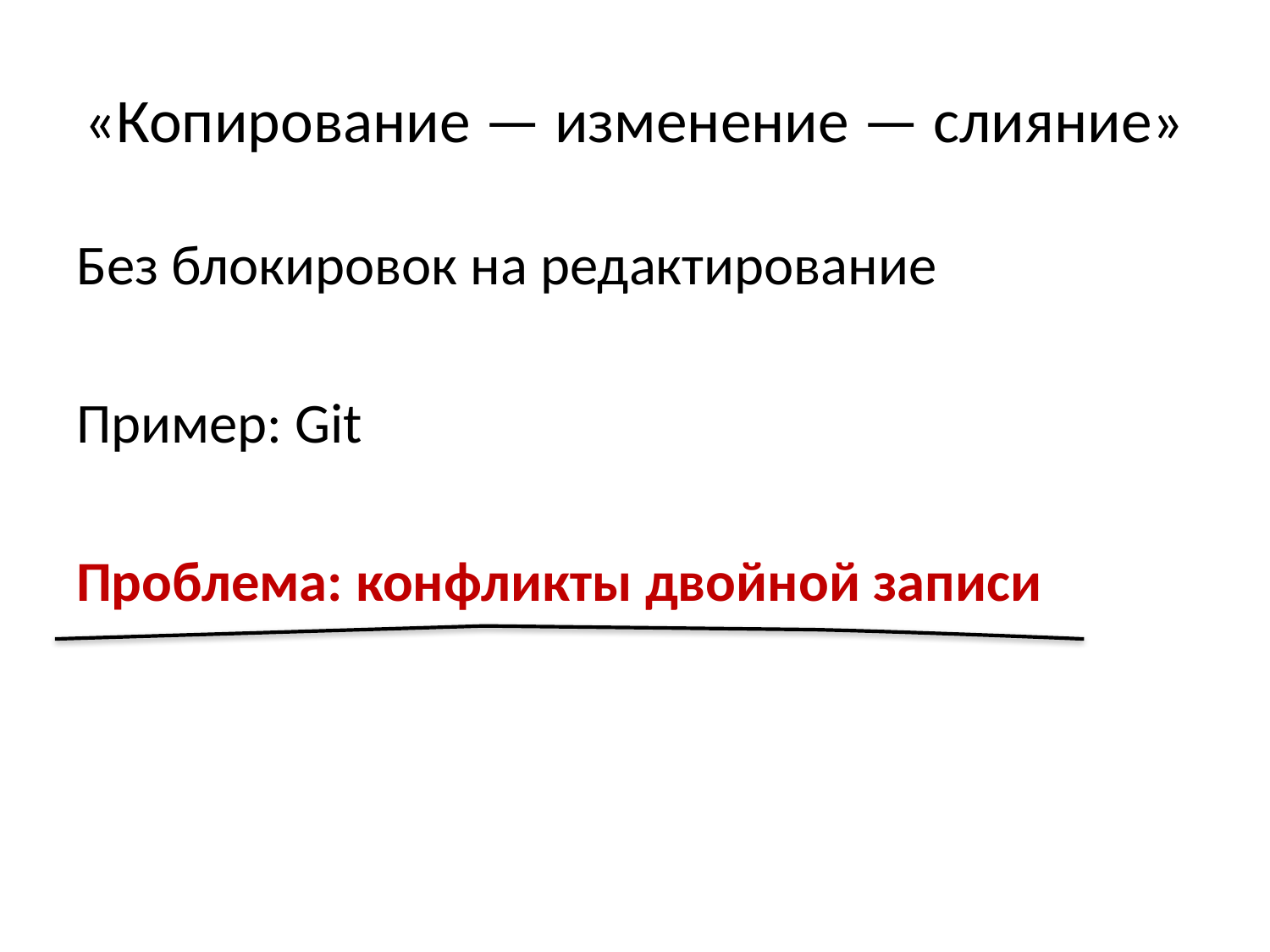

# «Копирование — изменение — слияние»
Без блокировок на редактирование

Пример: Git

Проблема: конфликты двойной записи